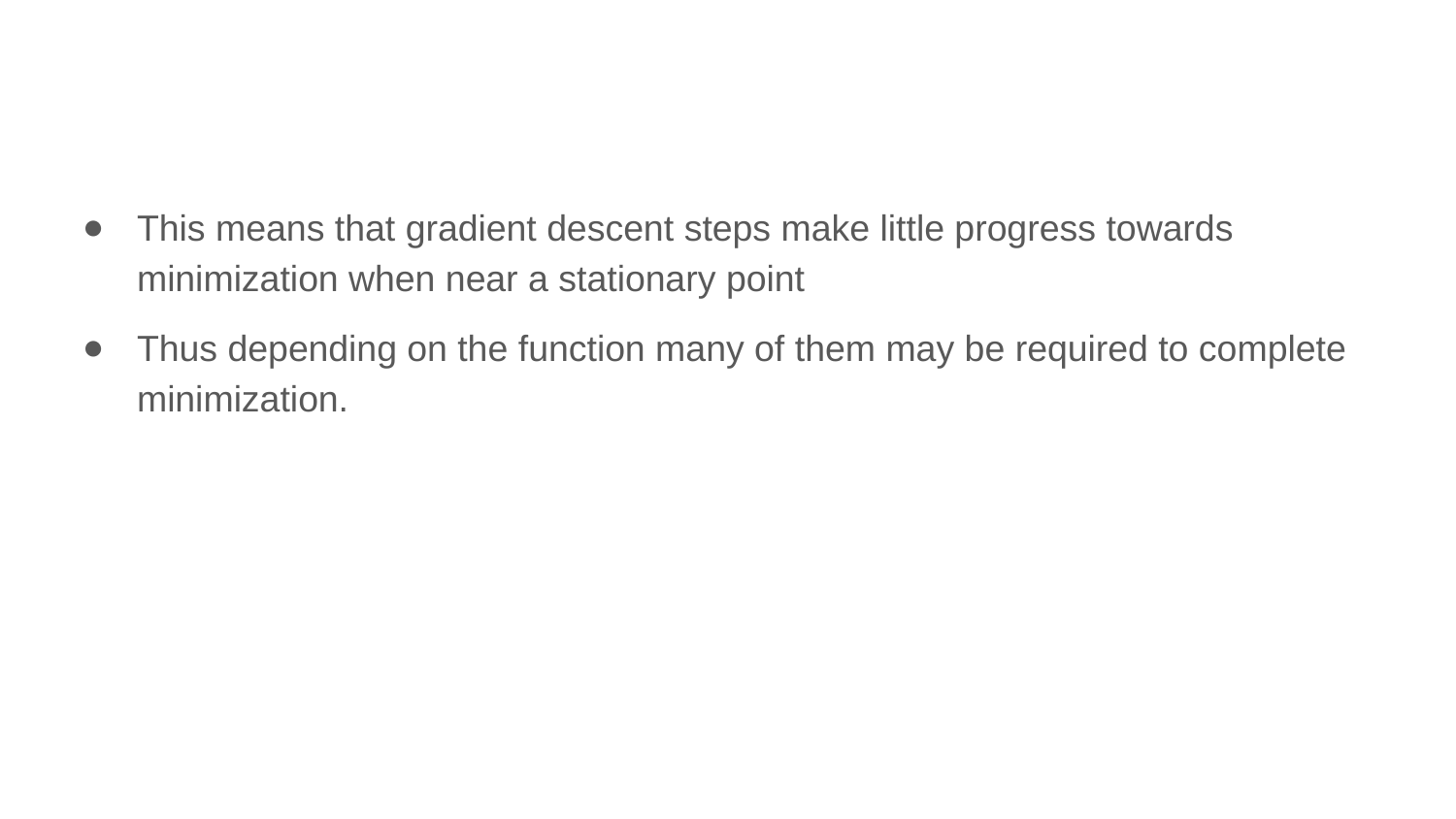

This means that gradient descent steps make little progress towards minimization when near a stationary point
Thus depending on the function many of them may be required to complete minimization.